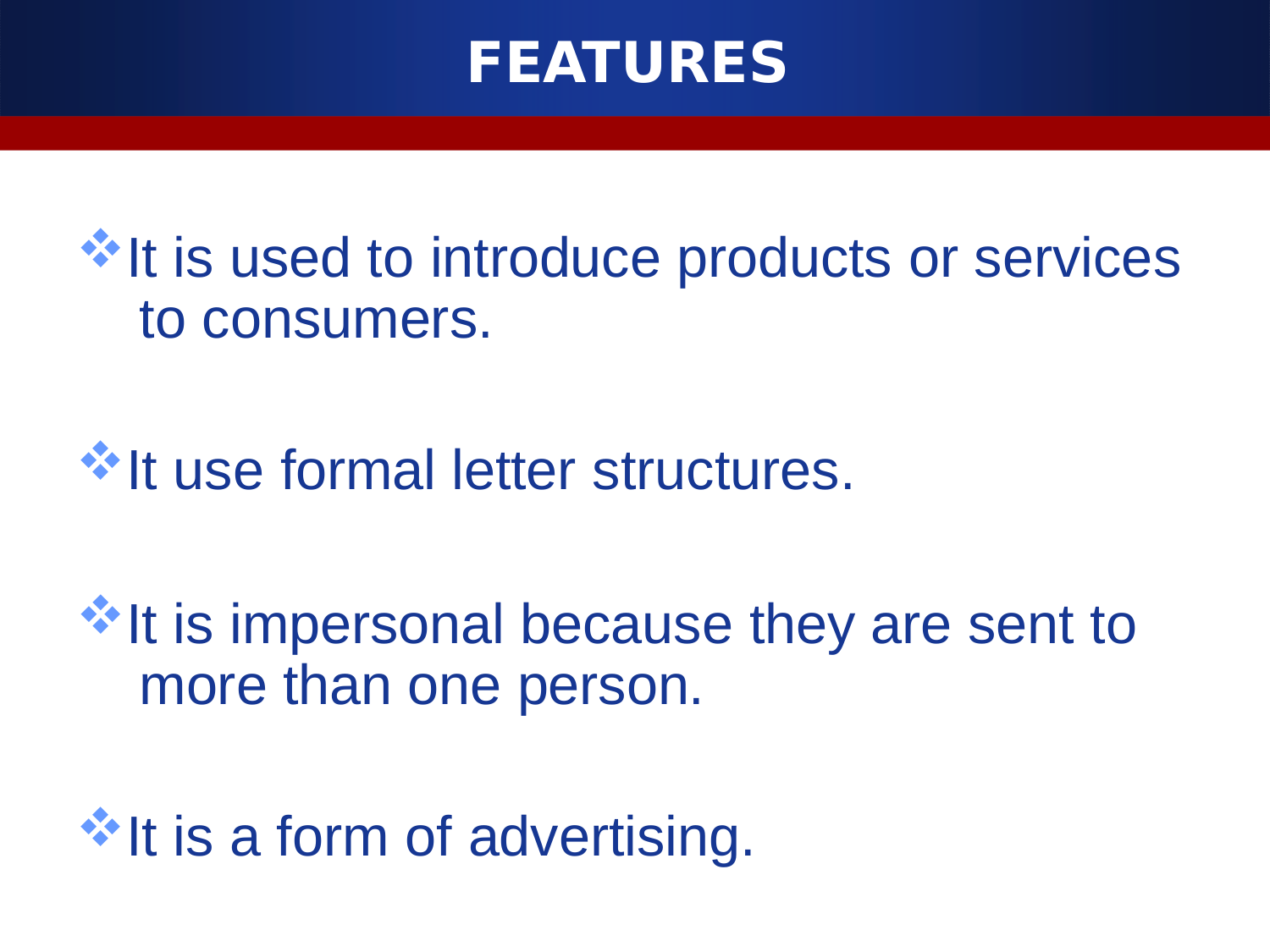

# FEATURES
It is used to introduce products or services  to consumers.

It use formal letter structures.

It is impersonal because they are sent to  more than one person.

It is a form of advertising.